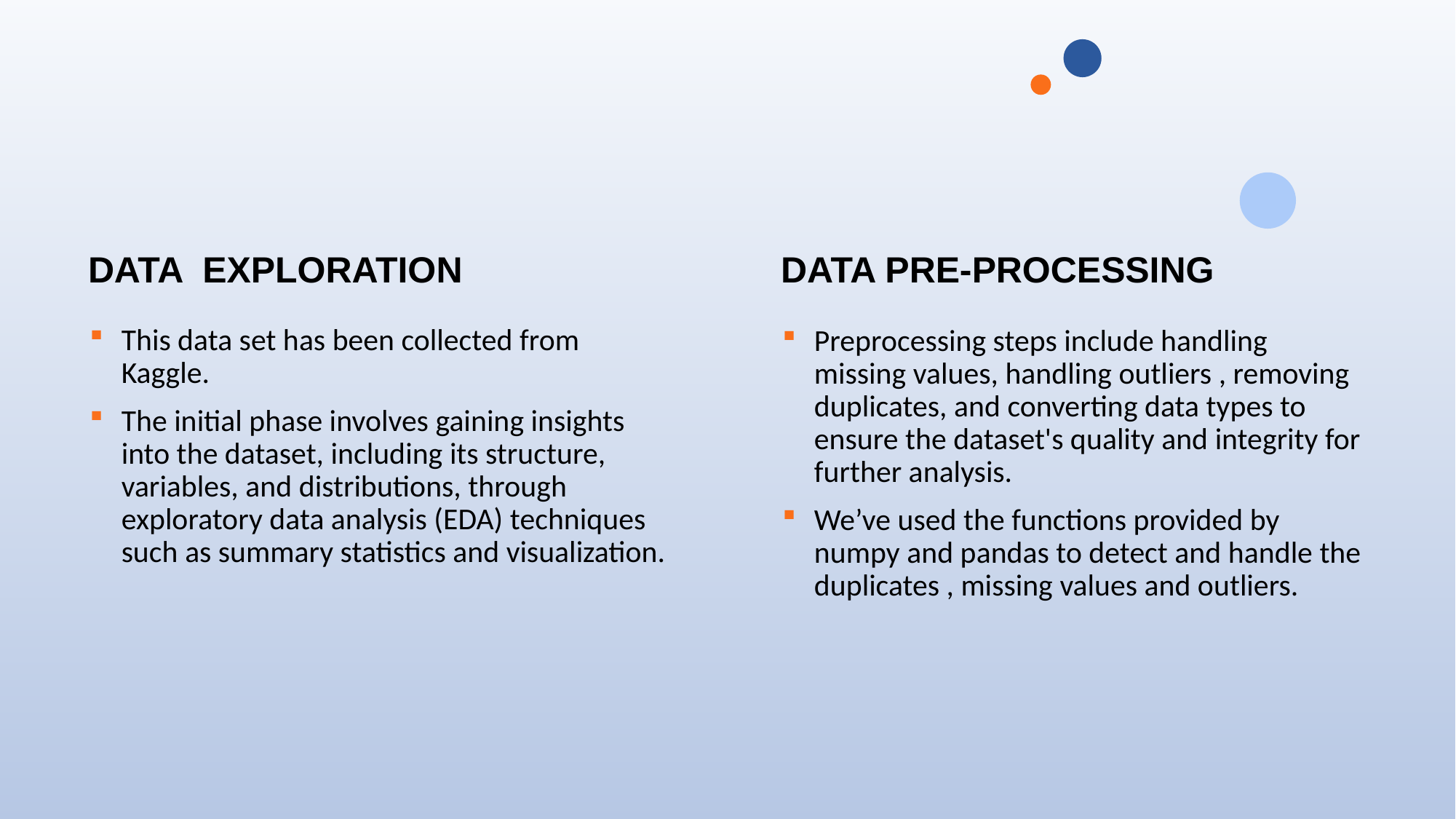

DATA  EXPLORATION
DATA PRE-PROCESSING
This data set has been collected from Kaggle.
The initial phase involves gaining insights into the dataset, including its structure, variables, and distributions, through exploratory data analysis (EDA) techniques such as summary statistics and visualization.

Preprocessing steps include handling missing values, handling outliers , removing duplicates, and converting data types to ensure the dataset's quality and integrity for further analysis.
We’ve used the functions provided by numpy and pandas to detect and handle the duplicates , missing values and outliers.